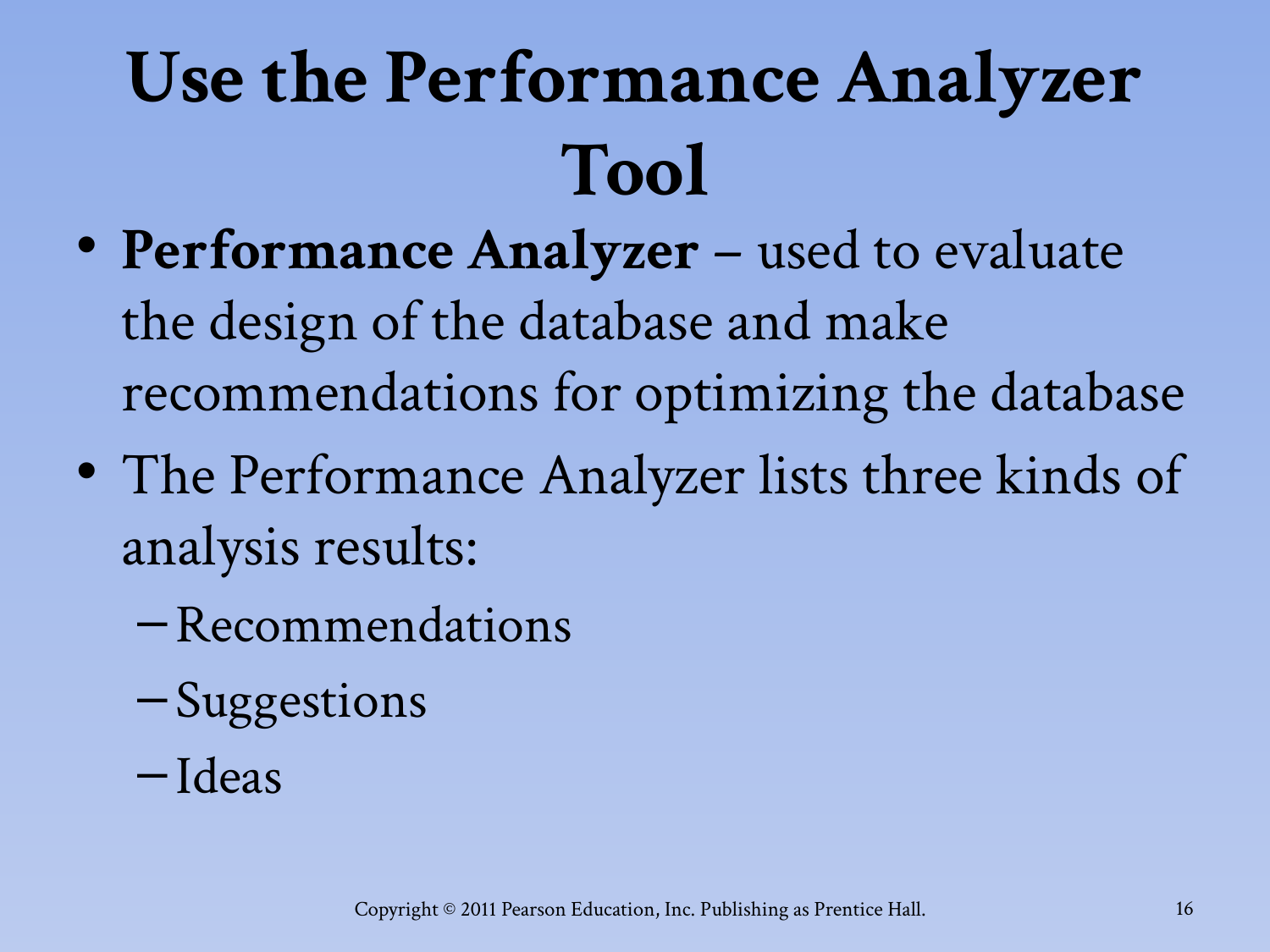

# Use the Performance Analyzer Tool
Performance Analyzer – used to evaluate the design of the database and make recommendations for optimizing the database
The Performance Analyzer lists three kinds of analysis results:
Recommendations
Suggestions
Ideas

Copyright © 2011 Pearson Education, Inc. Publishing as Prentice Hall.

16